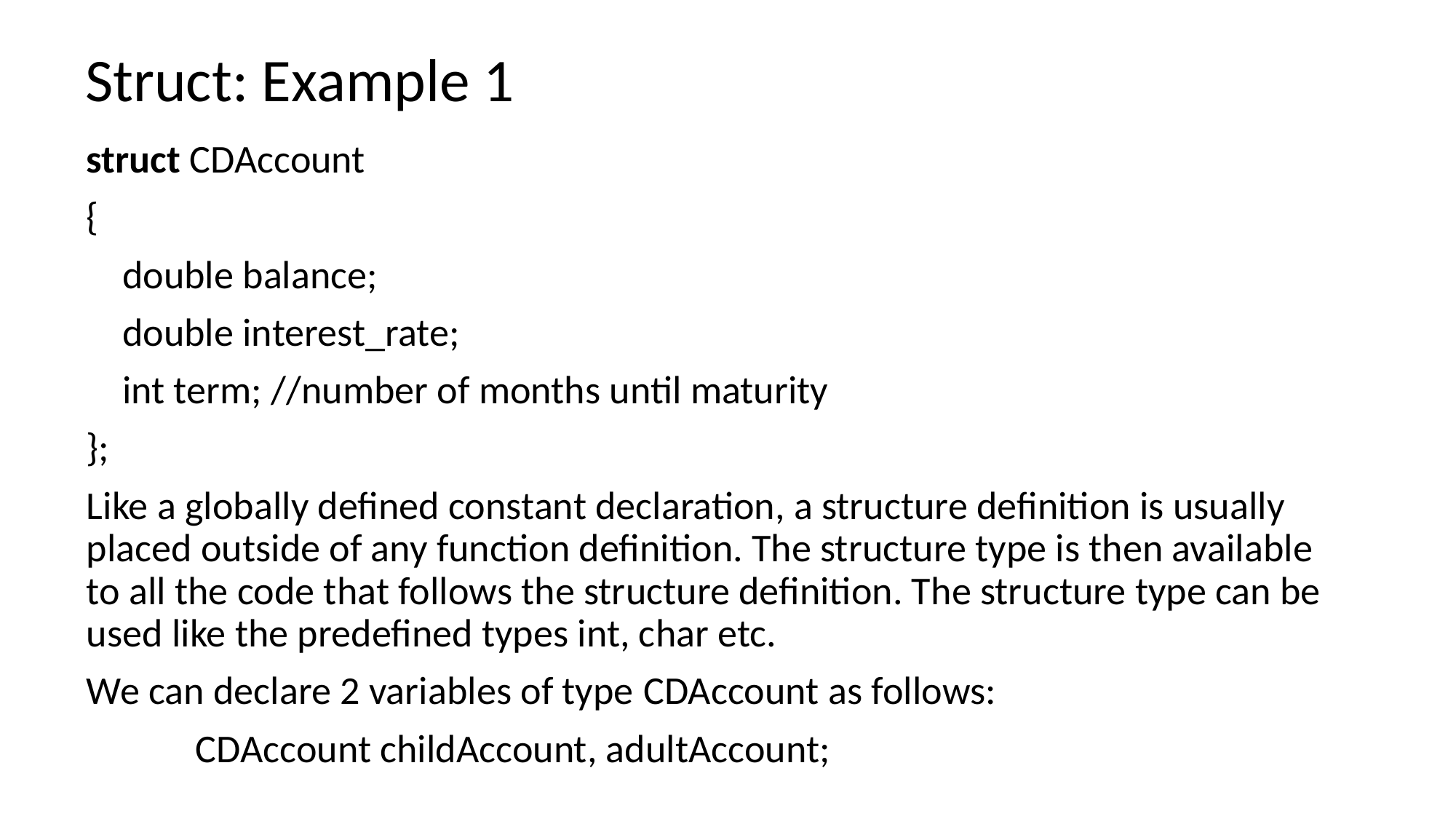

# Struct: Example 1
struct CDAccount
{
    double balance;
    double interest_rate;
    int term; //number of months until maturity
};
Like a globally defined constant declaration, a structure definition is usually placed outside of any function definition. The structure type is then available to all the code that follows the structure definition. The structure type can be used like the predefined types int, char etc.
We can declare 2 variables of type CDAccount as follows:
	CDAccount childAccount, adultAccount;